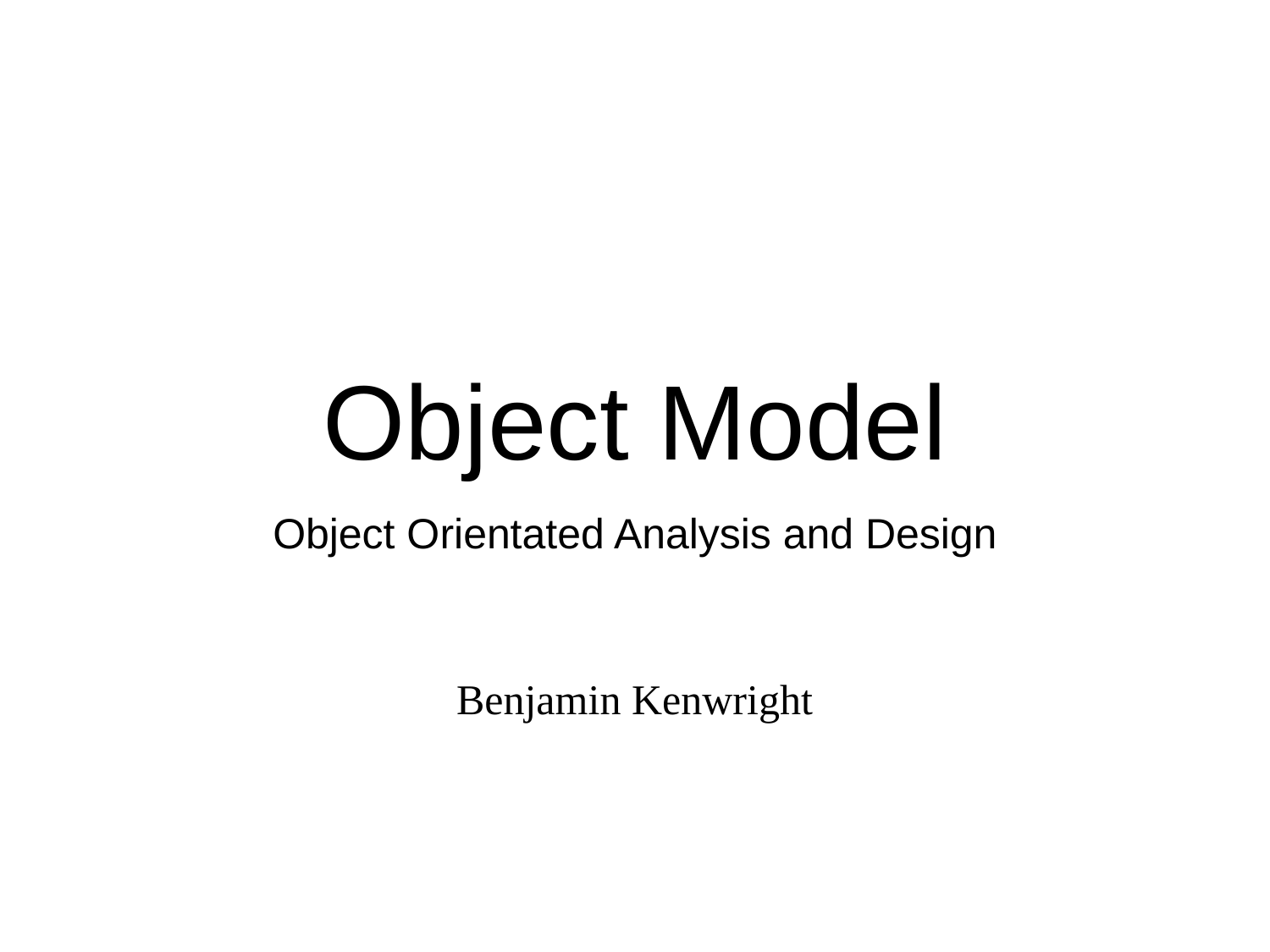

# Object Model
Object Orientated Analysis and Design
Benjamin Kenwright